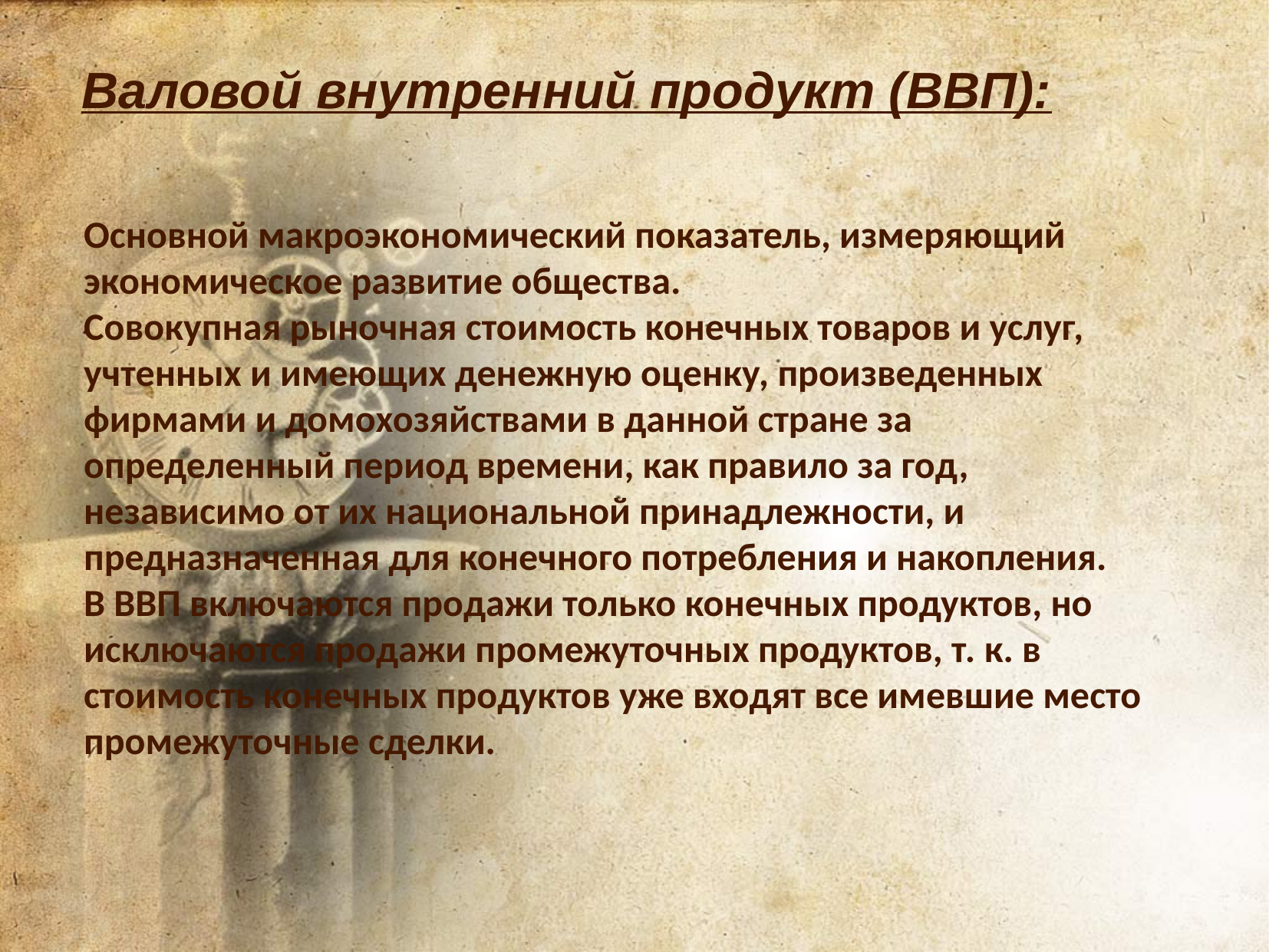

Валовой внутренний продукт (ВВП):
Основной макроэкономический показатель, измеряющий экономическое развитие общества.
Совокупная рыночная стоимость конечных товаров и услуг, учтенных и имеющих денежную оценку, произведенных фирмами и домохозяйствами в данной стране за определенный период времени, как правило за год, независимо от их национальной принадлежности, и предназначенная для конечного потребления и накопления.
В ВВП включаются продажи только конечных продуктов, но исключаются продажи промежуточных продуктов, т. к. в стоимость конечных продуктов уже входят все имевшие место промежуточные сделки.